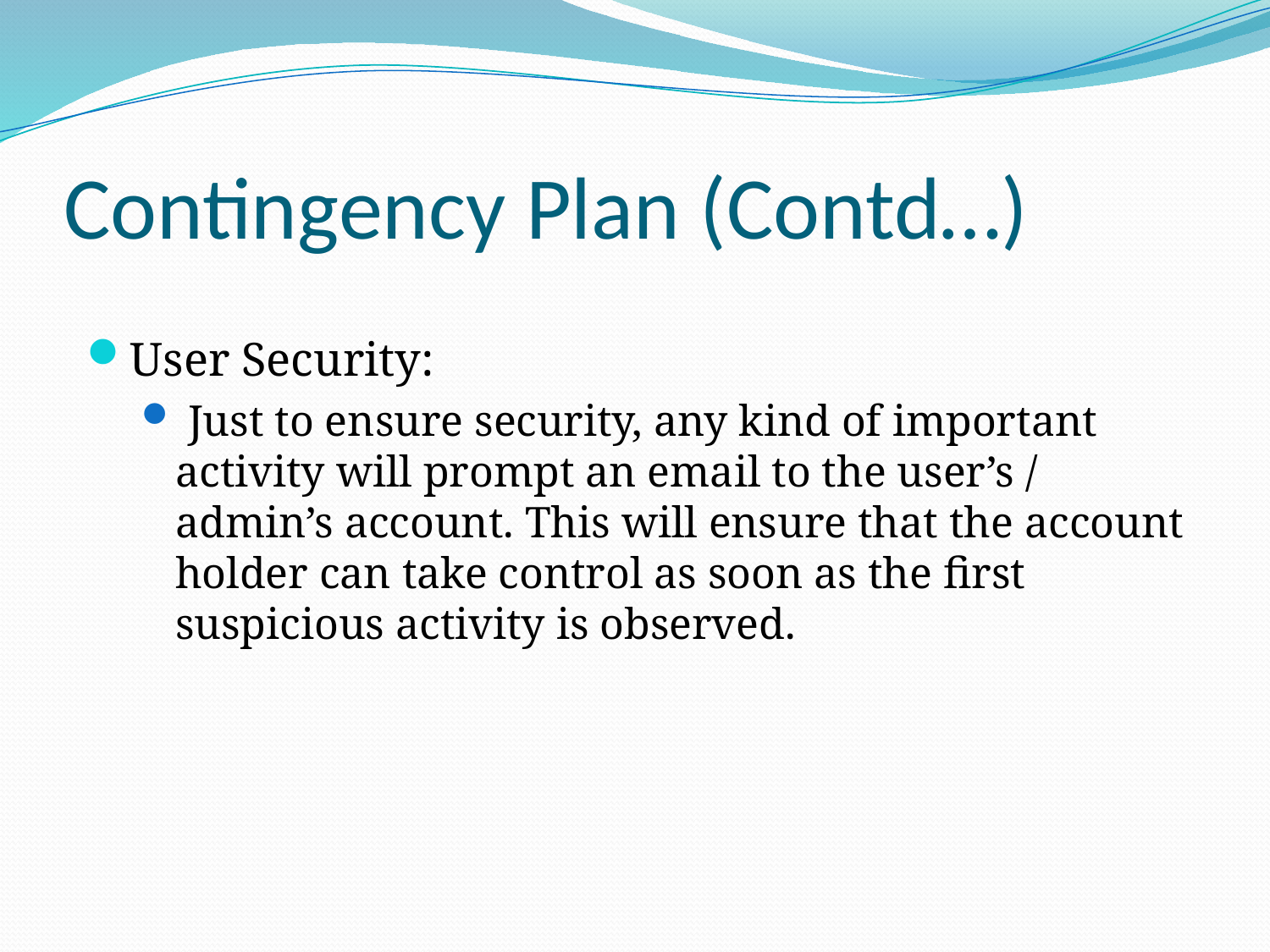

# Contingency Plan (Contd…)
User Security:
 Just to ensure security, any kind of important activity will prompt an email to the user’s / admin’s account. This will ensure that the account holder can take control as soon as the first suspicious activity is observed.